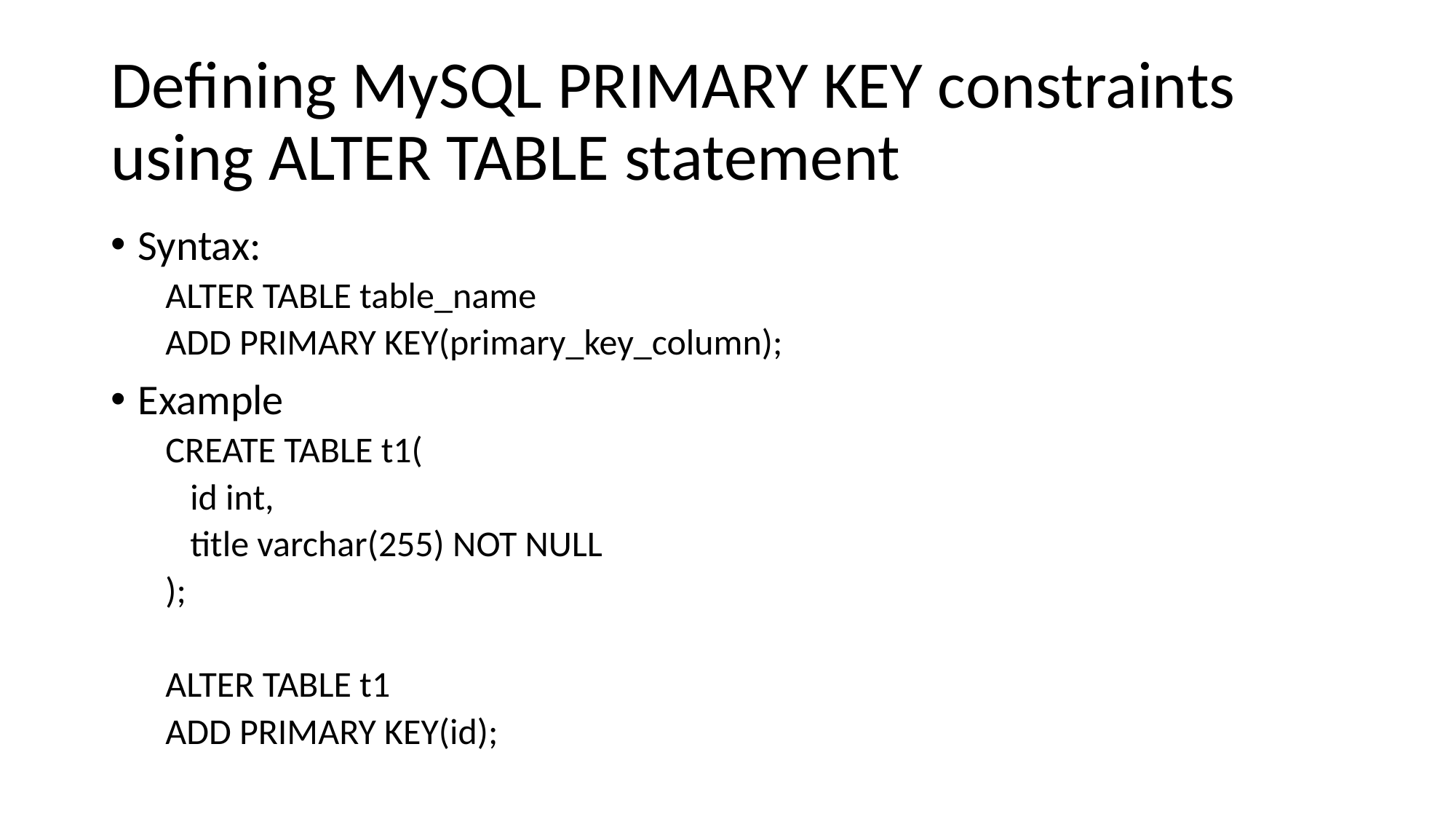

# Defining MySQL PRIMARY KEY constraints using ALTER TABLE statement
Syntax:
ALTER TABLE table_name
ADD PRIMARY KEY(primary_key_column);
Example
CREATE TABLE t1(
   id int,
   title varchar(255) NOT NULL
);

ALTER TABLE t1
ADD PRIMARY KEY(id);